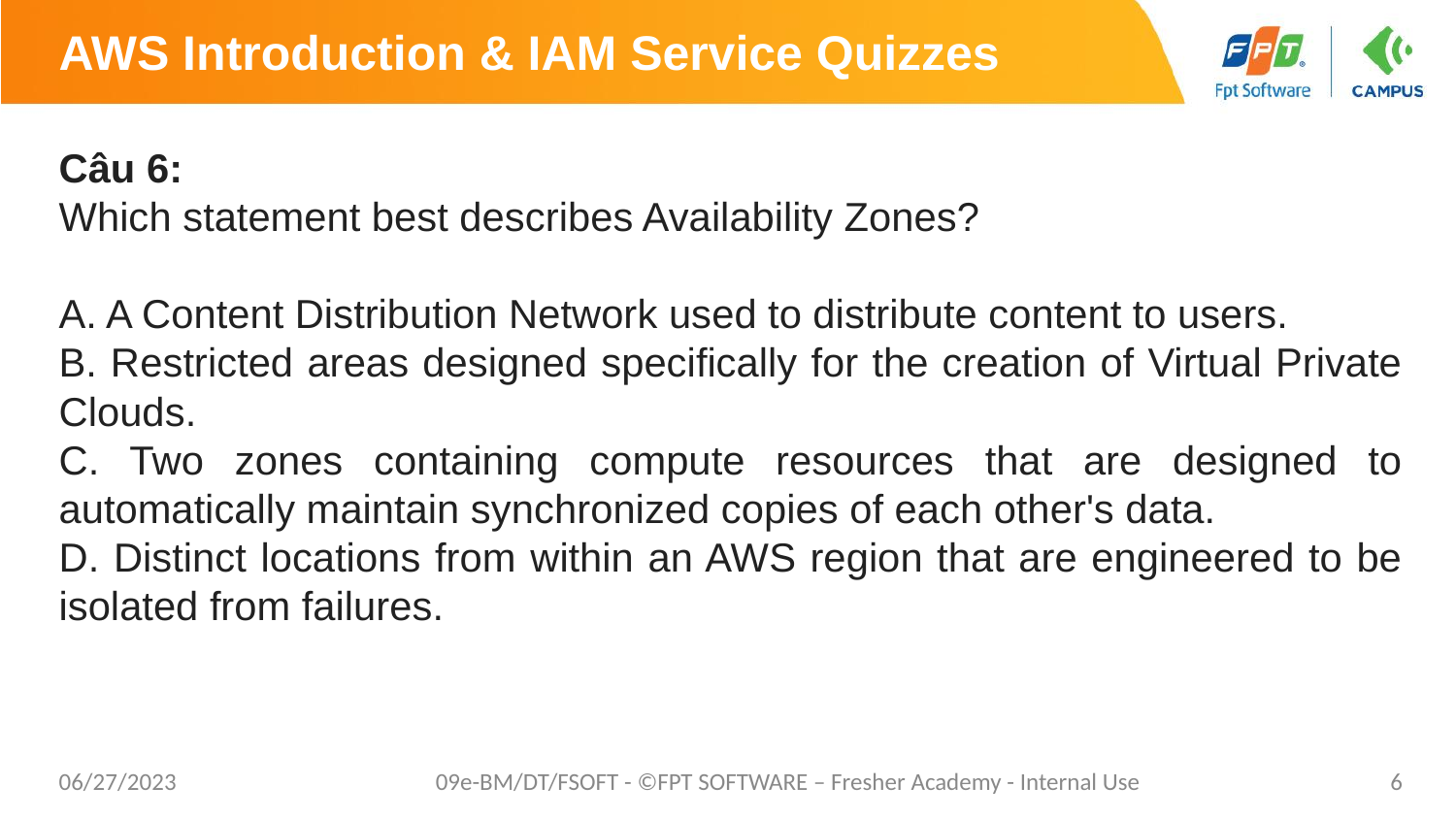

# AWS Introduction & IAM Service Quizzes
Câu 6:
Which statement best describes Availability Zones?

A. A Content Distribution Network used to distribute content to users.
B. Restricted areas designed specifically for the creation of Virtual Private Clouds.
C. Two zones containing compute resources that are designed to automatically maintain synchronized copies of each other's data.
D. Distinct locations from within an AWS region that are engineered to be isolated from failures.
06/27/2023
09e-BM/DT/FSOFT - ©FPT SOFTWARE – Fresher Academy - Internal Use
6